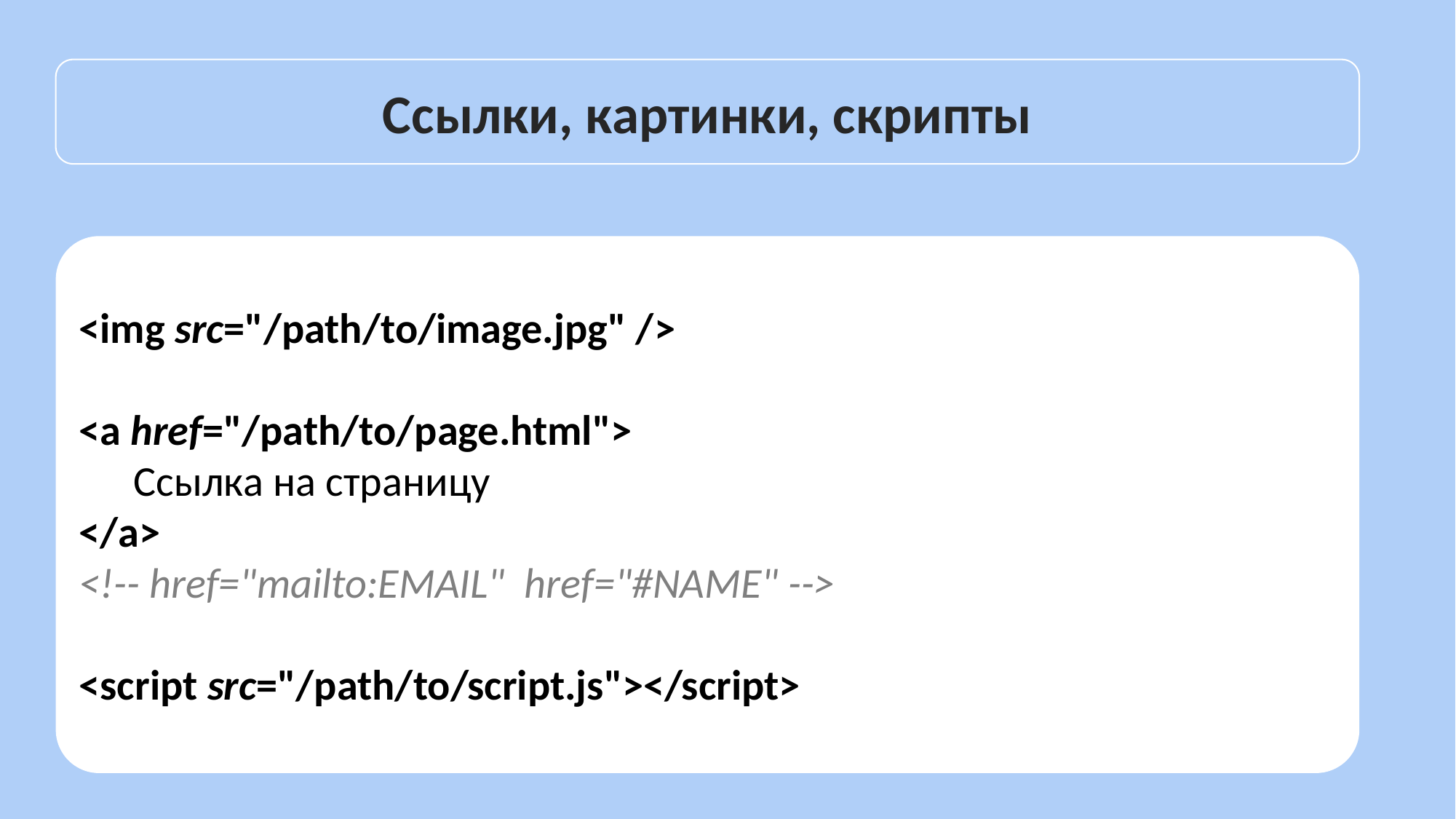

Ссылки, картинки, скрипты
<img src="/path/to/image.jpg" />

<a href="/path/to/page.html">
Ссылка на страницу
</a>
<!-- href="mailto:EMAIL"  href="#NAME" -->

<script src="/path/to/script.js"></script>